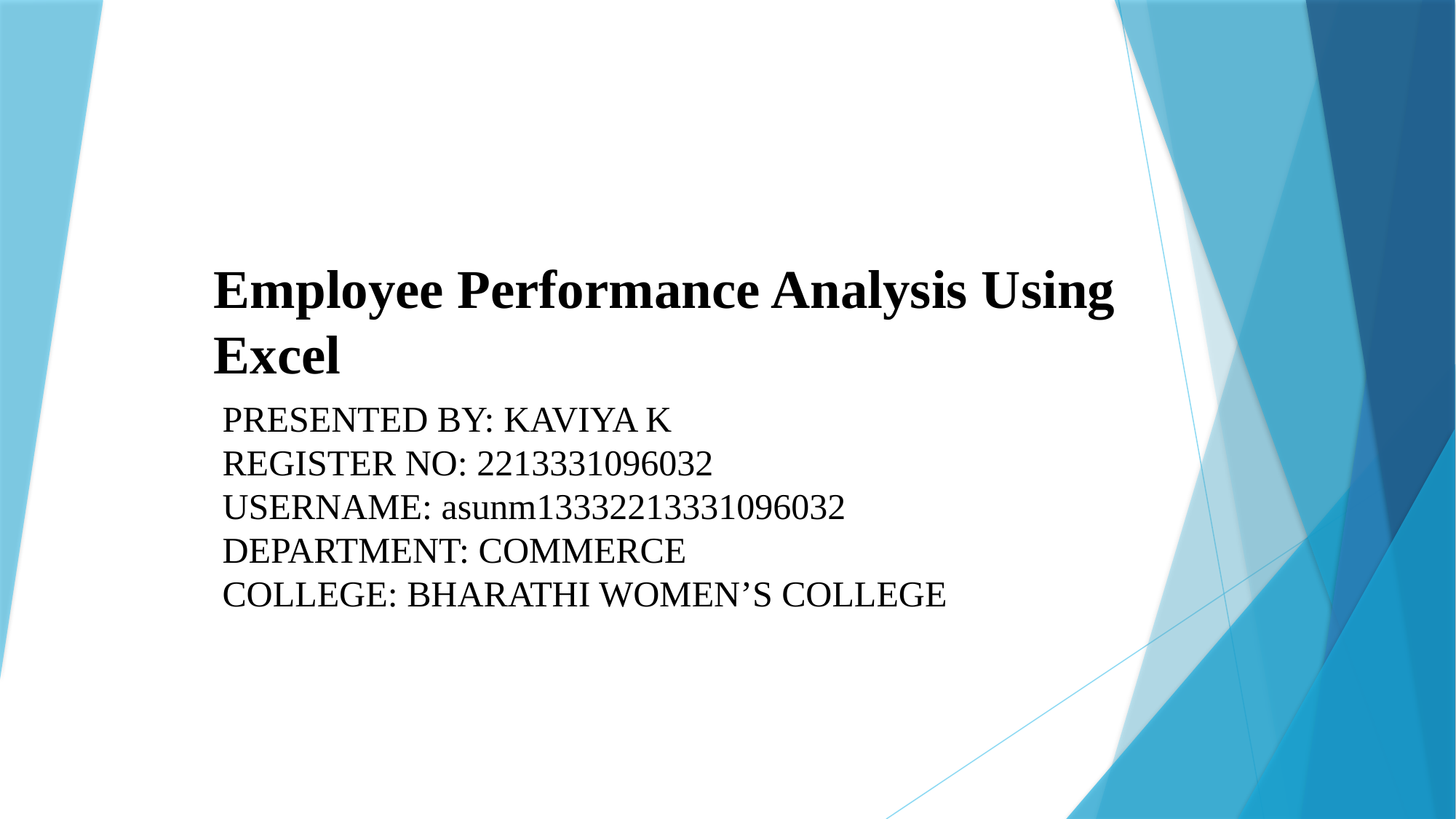

# Employee Performance Analysis Using Excel
PRESENTED BY: KAVIYA K
REGISTER NO: 2213331096032
USERNAME: asunm13332213331096032
DEPARTMENT: COMMERCE
COLLEGE: BHARATHI WOMEN’S COLLEGE